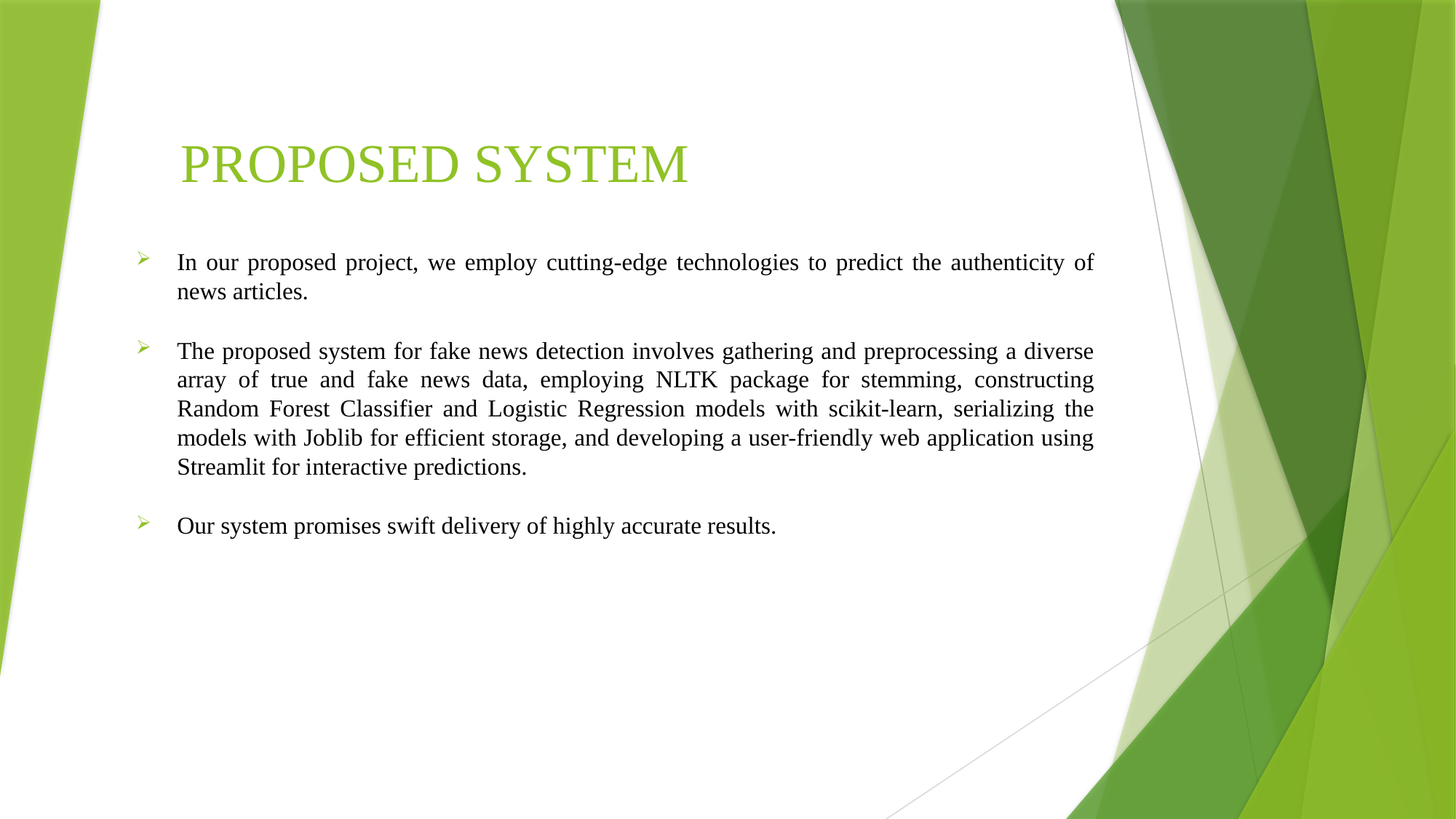

# PROPOSED SYSTEM
In our proposed project, we employ cutting-edge technologies to predict the authenticity of news articles.
The proposed system for fake news detection involves gathering and preprocessing a diverse array of true and fake news data, employing NLTK package for stemming, constructing Random Forest Classifier and Logistic Regression models with scikit-learn, serializing the models with Joblib for efficient storage, and developing a user-friendly web application using Streamlit for interactive predictions.
Our system promises swift delivery of highly accurate results.